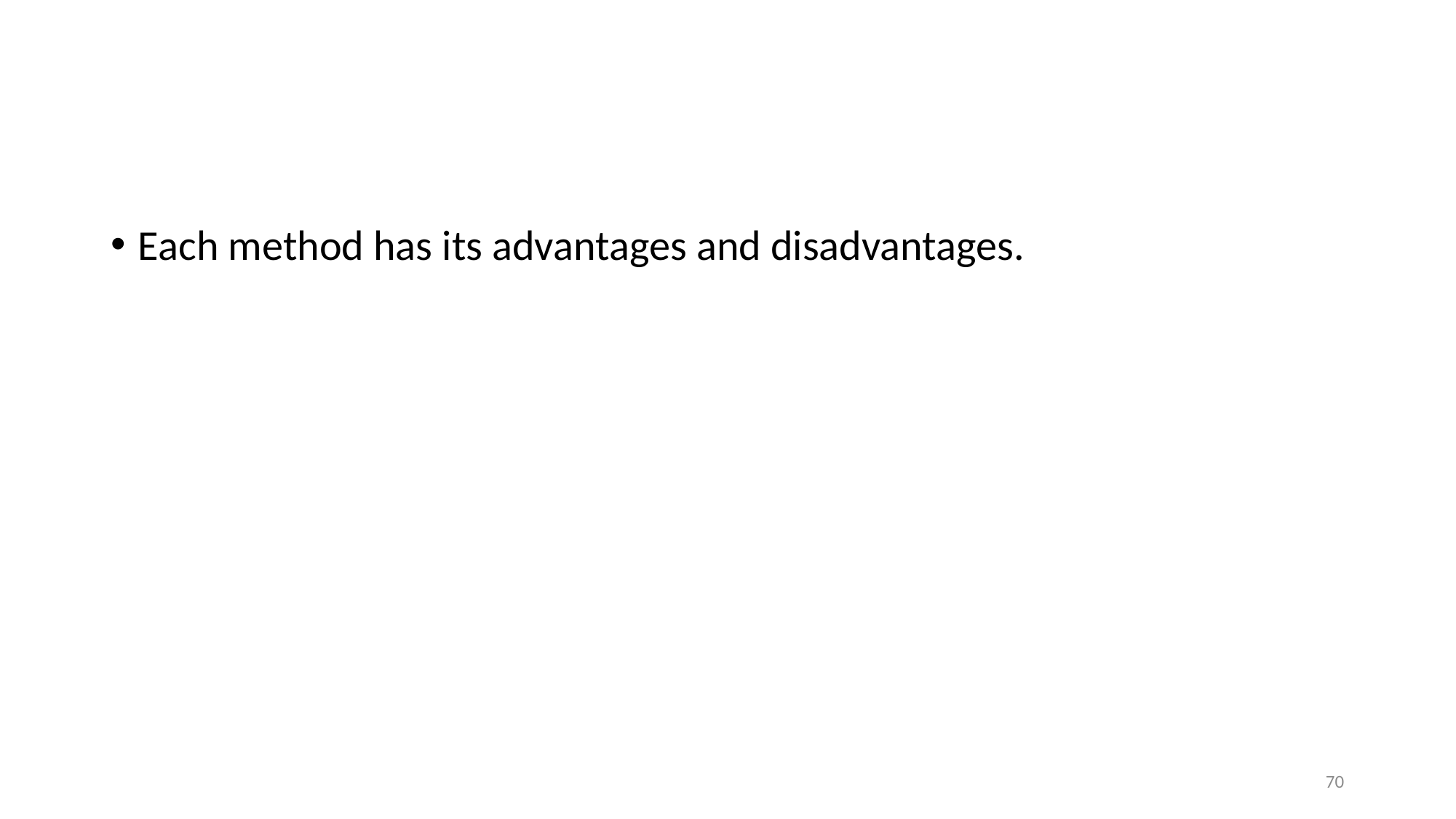

#
Each method has its advantages and disadvantages.

70